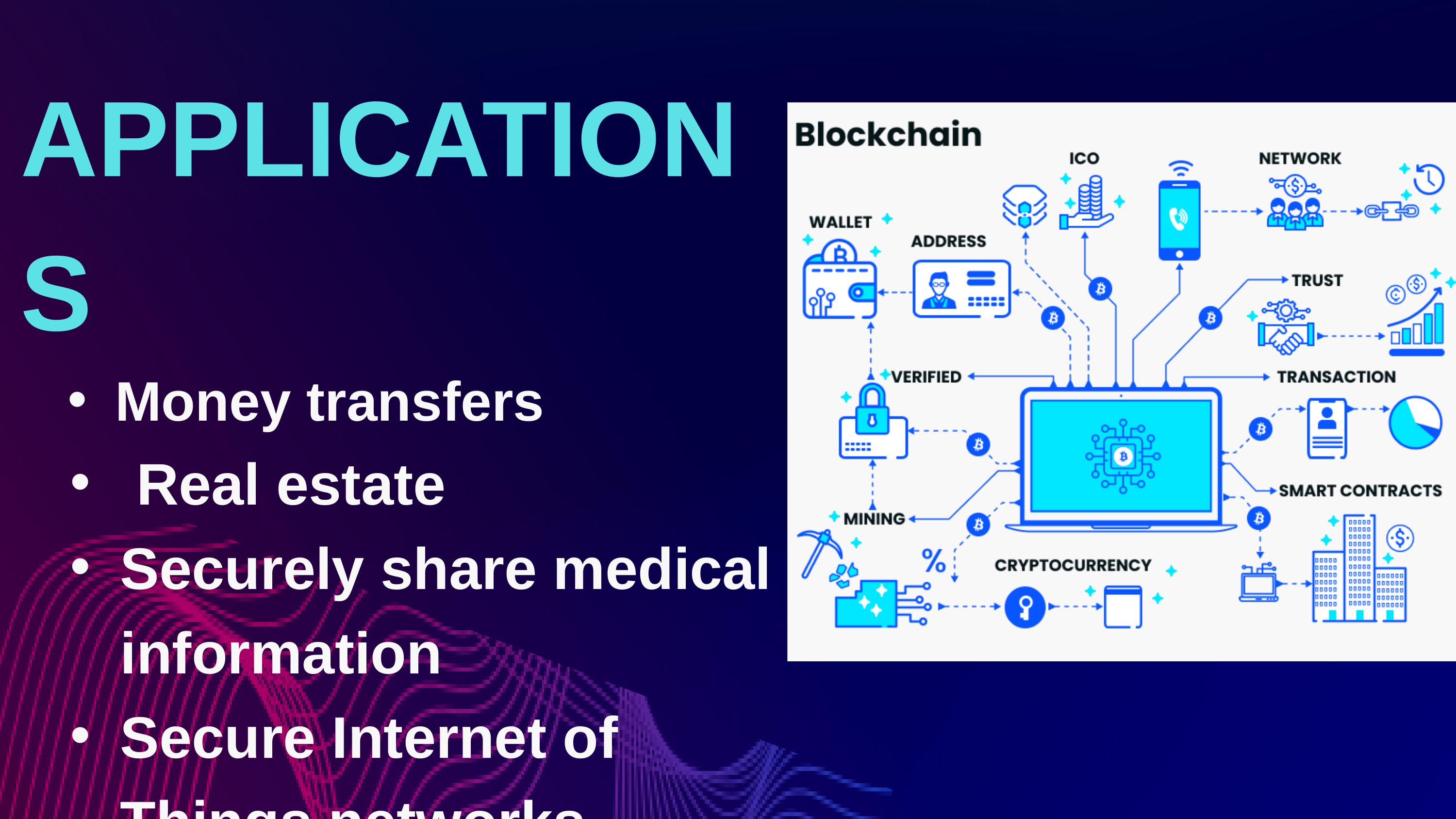

APPLICATIONS
Money transfers
 Real estate
Securely share medical information
Secure Internet of Things networks